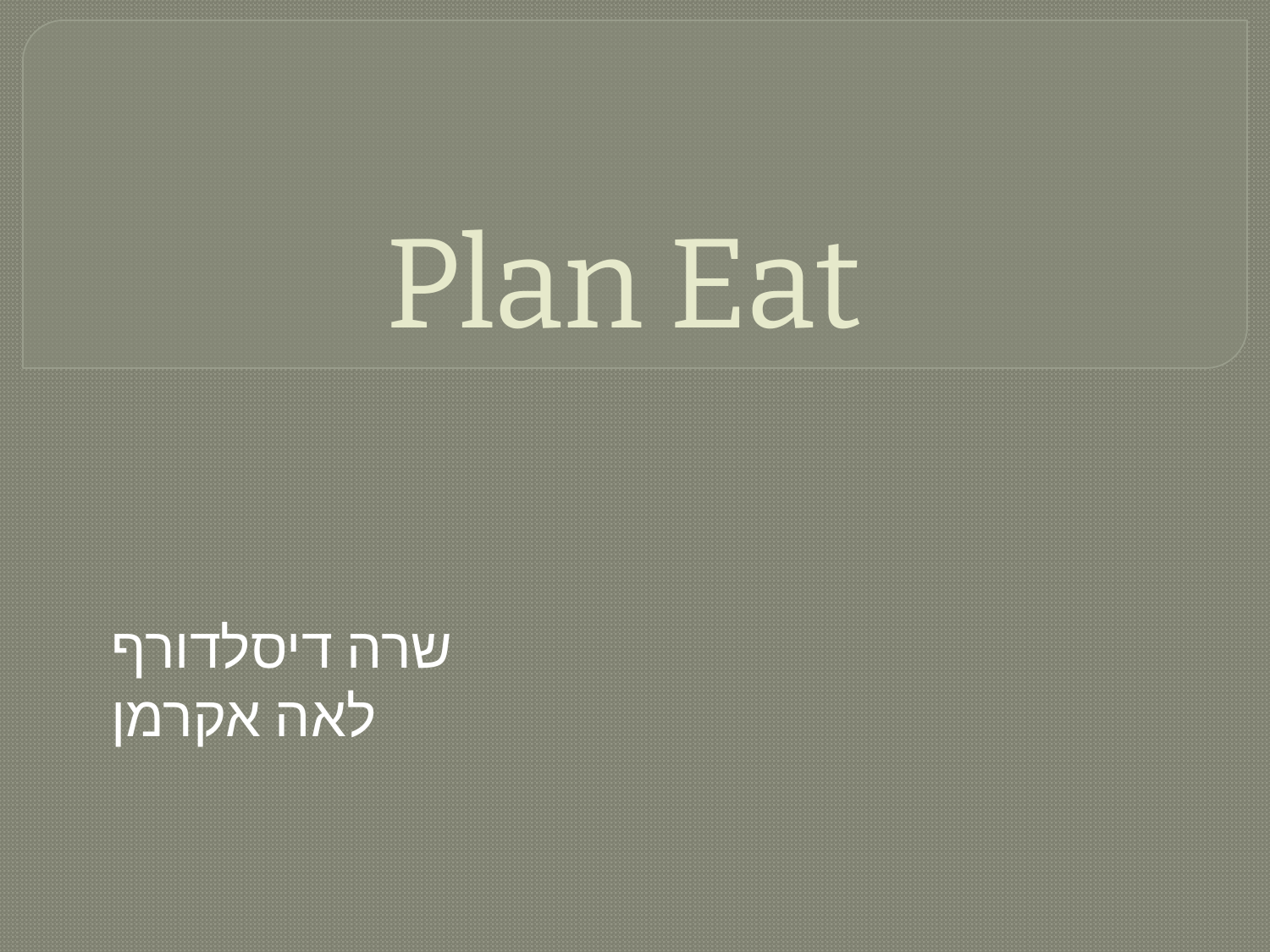

# Plan Eat
שרה דיסלדורף
לאה אקרמן